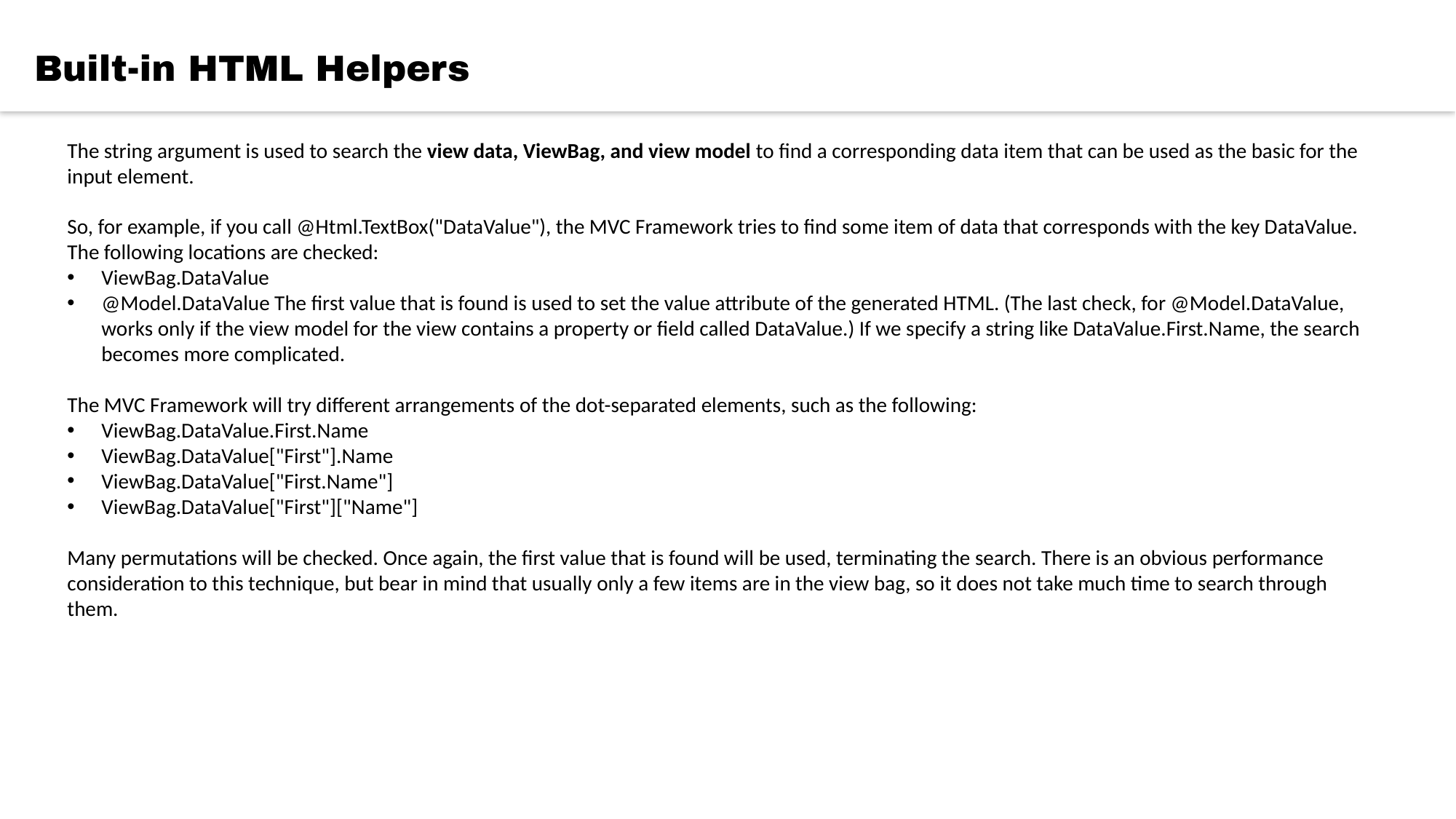

Built-in HTML Helpers

The string argument is used to search the view data, ViewBag, and view model to find a corresponding data item that can be used as the basic for the input element.

So, for example, if you call @Html.TextBox("DataValue"), the MVC Framework tries to find some item of data that corresponds with the key DataValue. The following locations are checked:
ViewBag.DataValue
@Model.DataValue The first value that is found is used to set the value attribute of the generated HTML. (The last check, for @Model.DataValue, works only if the view model for the view contains a property or field called DataValue.) If we specify a string like DataValue.First.Name, the search becomes more complicated.

The MVC Framework will try different arrangements of the dot-separated elements, such as the following:
ViewBag.DataValue.First.Name
ViewBag.DataValue["First"].Name
ViewBag.DataValue["First.Name"]
ViewBag.DataValue["First"]["Name"]

Many permutations will be checked. Once again, the first value that is found will be used, terminating the search. There is an obvious performance consideration to this technique, but bear in mind that usually only a few items are in the view bag, so it does not take much time to search through them.